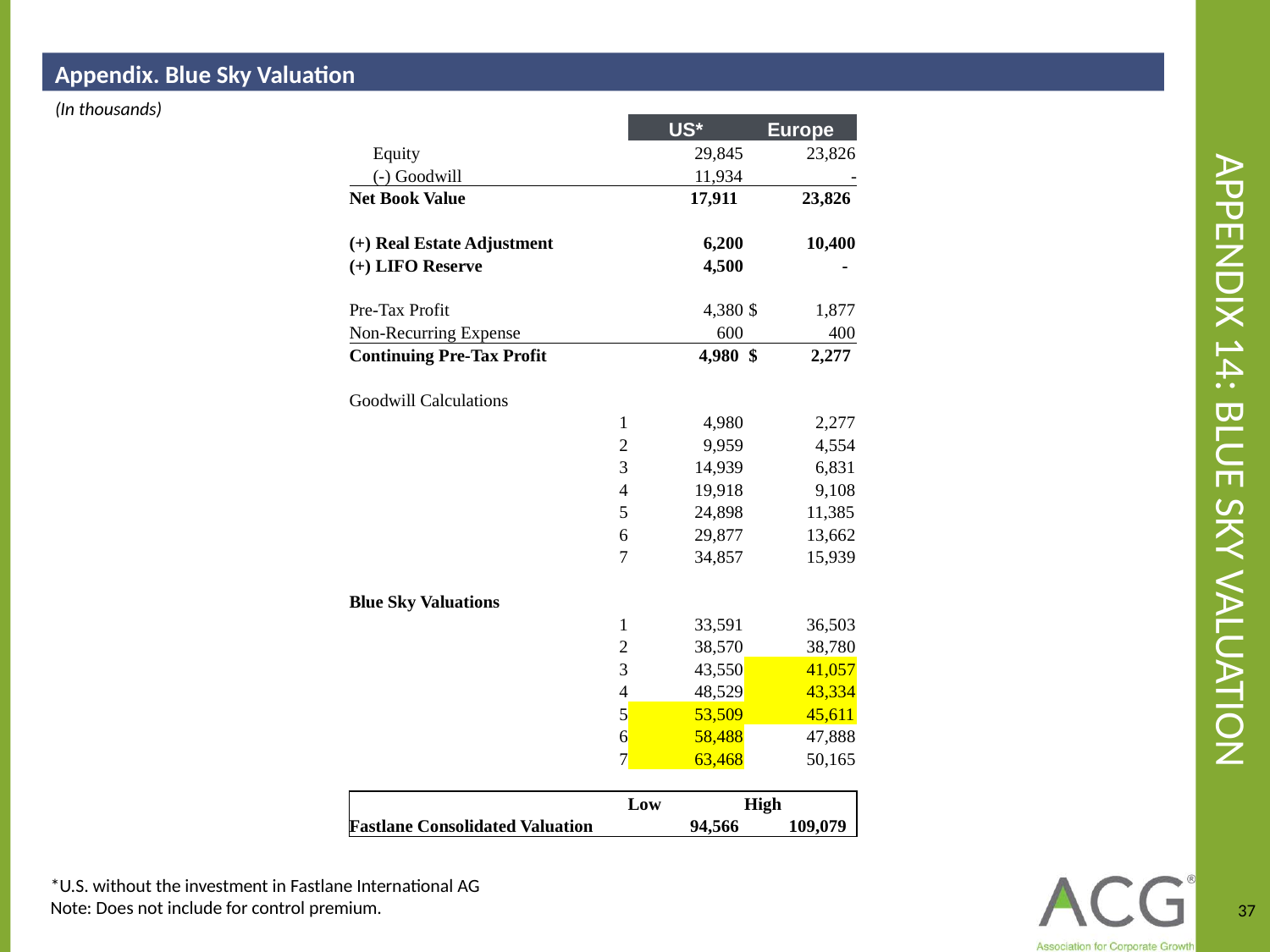

Appendix. Blue Sky Valuation
# Appendix 14: Blue Sky Valuation
(In thousands)
|  | US\* | Europe |
| --- | --- | --- |
| Equity | 29,845 | 23,826 |
| (-) Goodwill | 11,934 | - |
| Net Book Value | 17,911 | 23,826 |
|  |  |  |
| (+) Real Estate Adjustment | 6,200 | 10,400 |
| (+) LIFO Reserve | 4,500 | - |
|  |  |  |
| Pre-Tax Profit | 4,380 | $ 1,877 |
| Non-Recurring Expense | 600 | 400 |
| Continuing Pre-Tax Profit | 4,980 | $ 2,277 |
|  |  |  |
| Goodwill Calculations |  |  |
| 1 | 4,980 | 2,277 |
| 2 | 9,959 | 4,554 |
| 3 | 14,939 | 6,831 |
| 4 | 19,918 | 9,108 |
| 5 | 24,898 | 11,385 |
| 6 | 29,877 | 13,662 |
| 7 | 34,857 | 15,939 |
|  |  |  |
| Blue Sky Valuations |  |  |
| 1 | 33,591 | 36,503 |
| 2 | 38,570 | 38,780 |
| 3 | 43,550 | 41,057 |
| 4 | 48,529 | 43,334 |
| 5 | 53,509 | 45,611 |
| 6 | 58,488 | 47,888 |
| 7 | 63,468 | 50,165 |
|  |  |  |
|  | Low | High |
| Fastlane Consolidated Valuation | 94,566 | 109,079 |
*U.S. without the investment in Fastlane International AG
Note: Does not include for control premium.
37